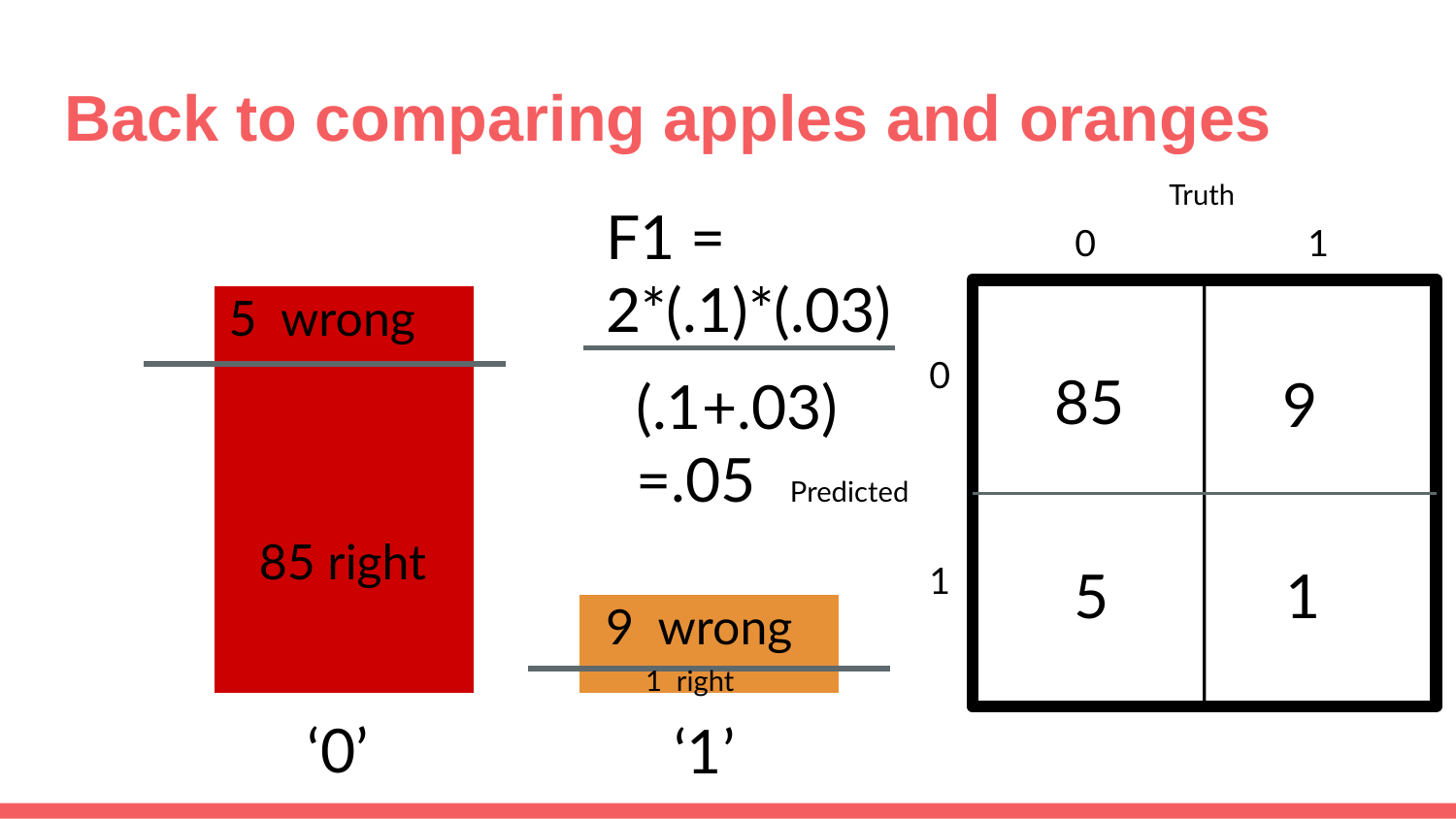

# Back to comparing apples and oranges

Truth
F1 = 2*(.1)*(.03)
0
1
5  wrong

0

85
9
(.1+.03)
=.05
Predicted
85 right
1
5
1
9  wrong

1  right
‘0’
‘1’